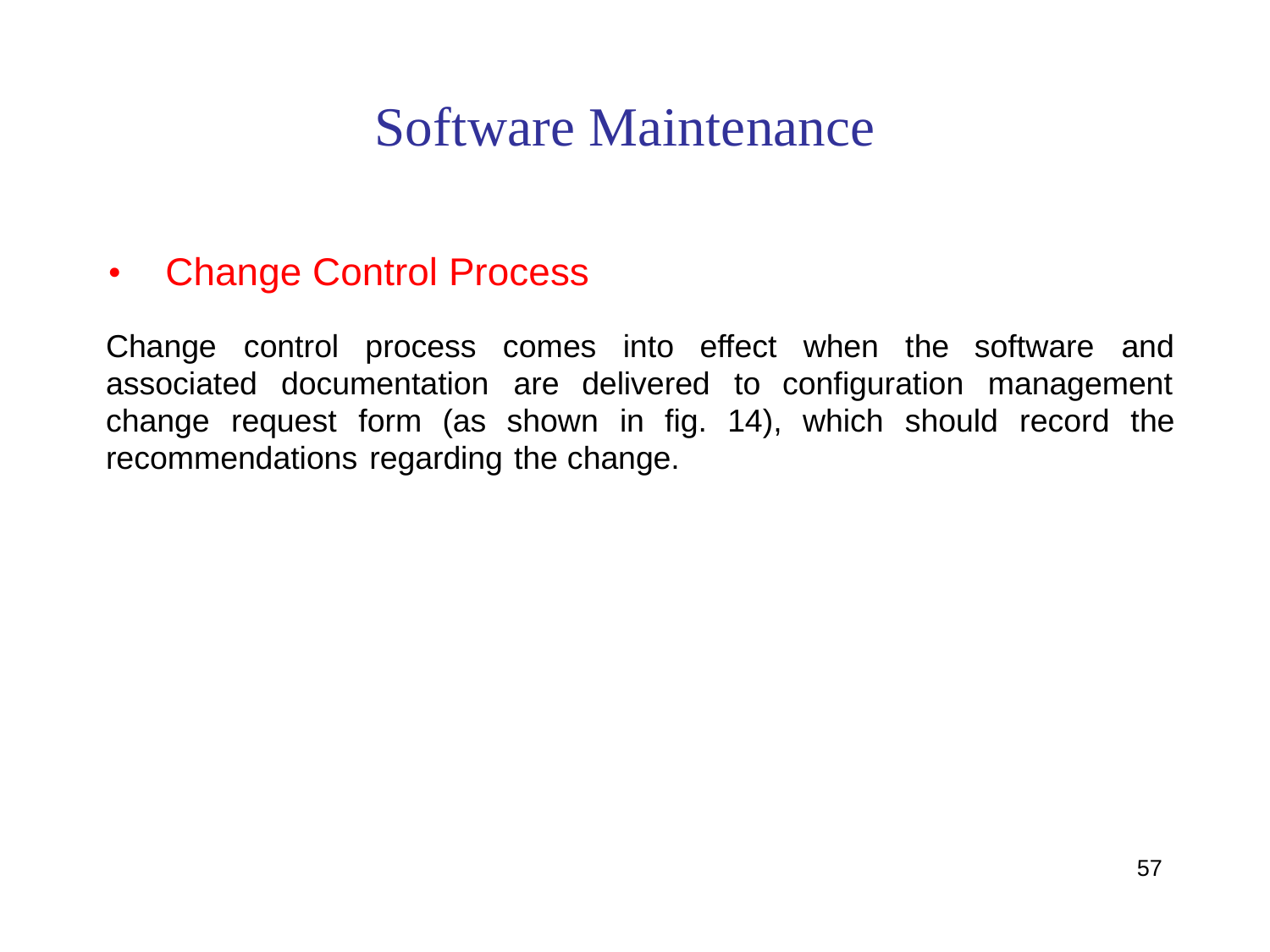

Software Maintenance
•
Change Control Process
Change
control
process
comes
into
effect
when
the  software
and
associated
documentation
are
delivered
to
configuration
management
change
request
form
(as
shown
in
fig.
14),
which
should
record
the
recommendations
regarding
the
change.
57